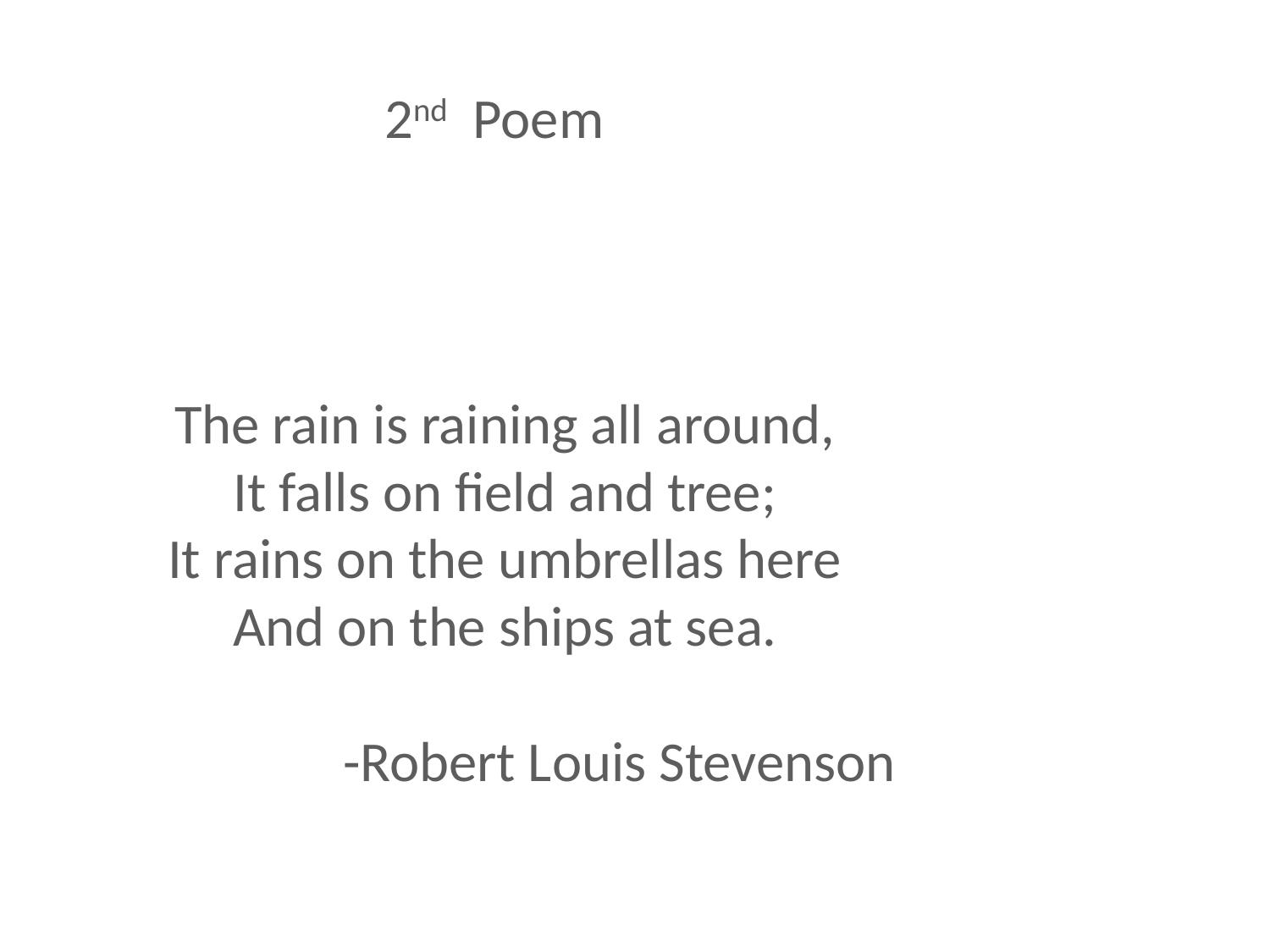

2nd  Poem
The rain is raining all around,
It falls on field and tree;
It rains on the umbrellas here
And on the ships at sea.

                  -Robert Louis Stevenson